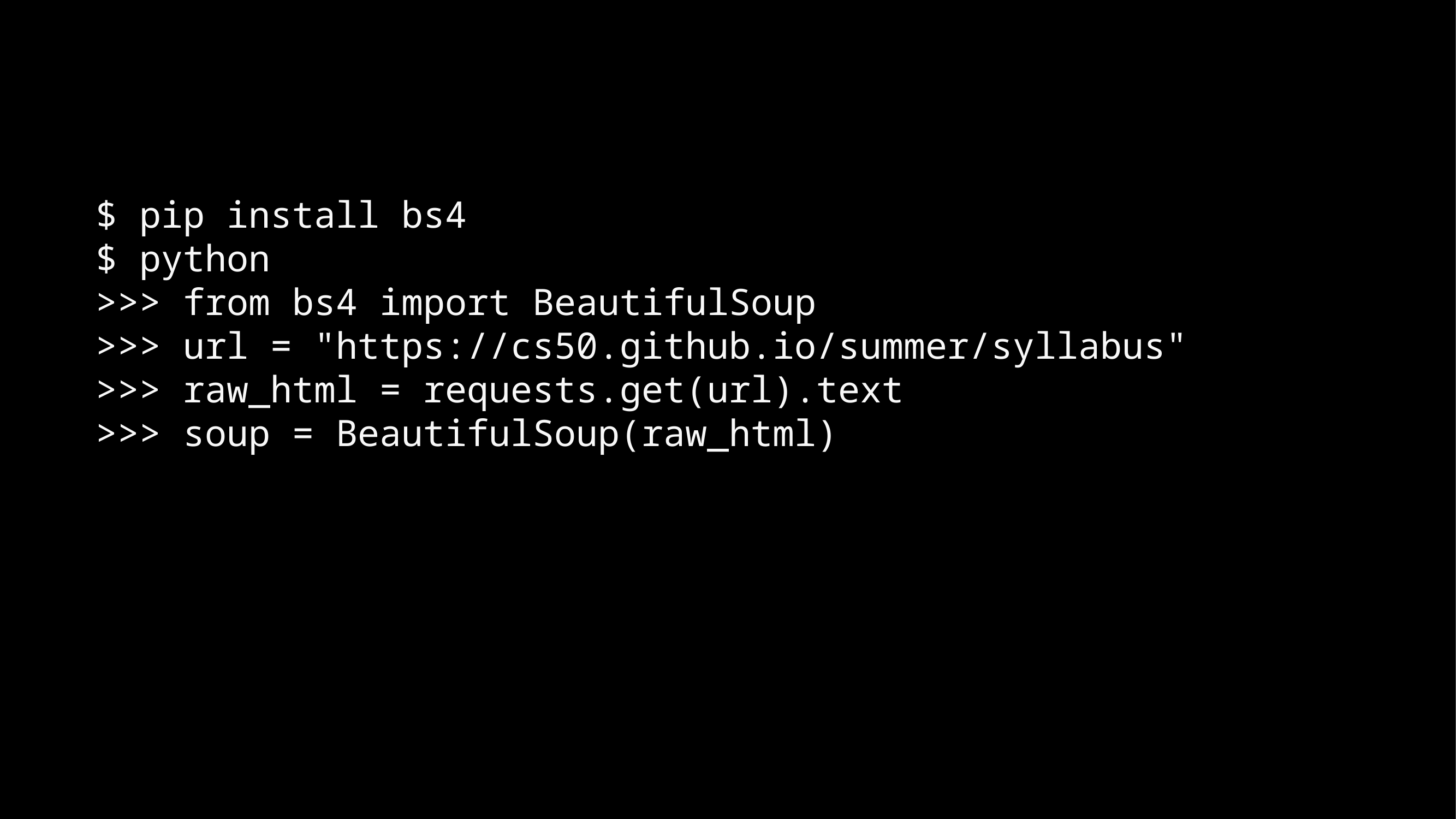

$ pip install bs4
$ python
>>> from bs4 import BeautifulSoup
>>> url = "https://cs50.github.io/summer/syllabus"
>>> raw_html = requests.get(url).text
>>> soup = BeautifulSoup(raw_html)